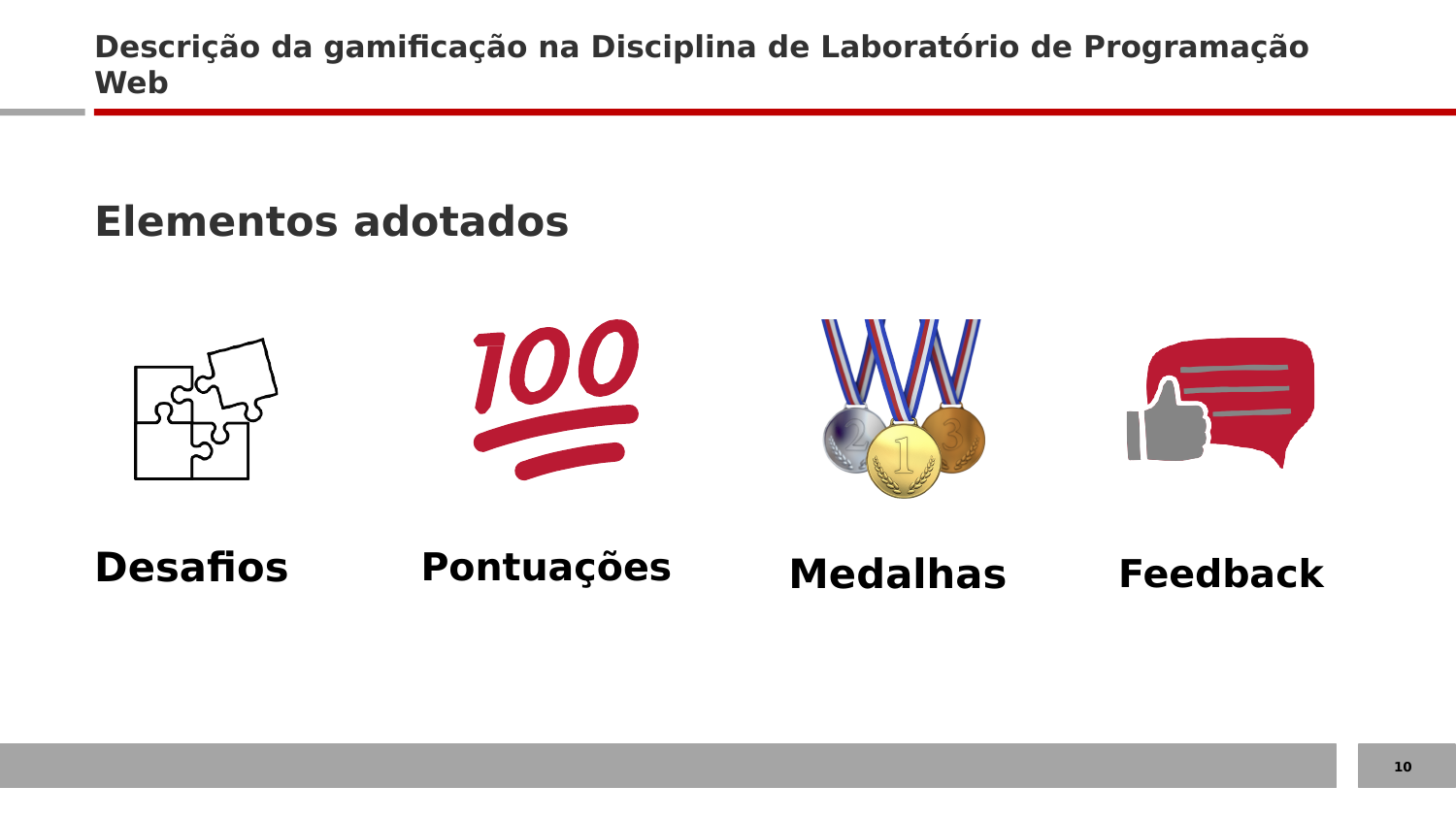

# Descrição da gamificação na Disciplina de Laboratório de Programação Web
Elementos adotados

Desafios
Pontuações
Medalhas
Feedback
10